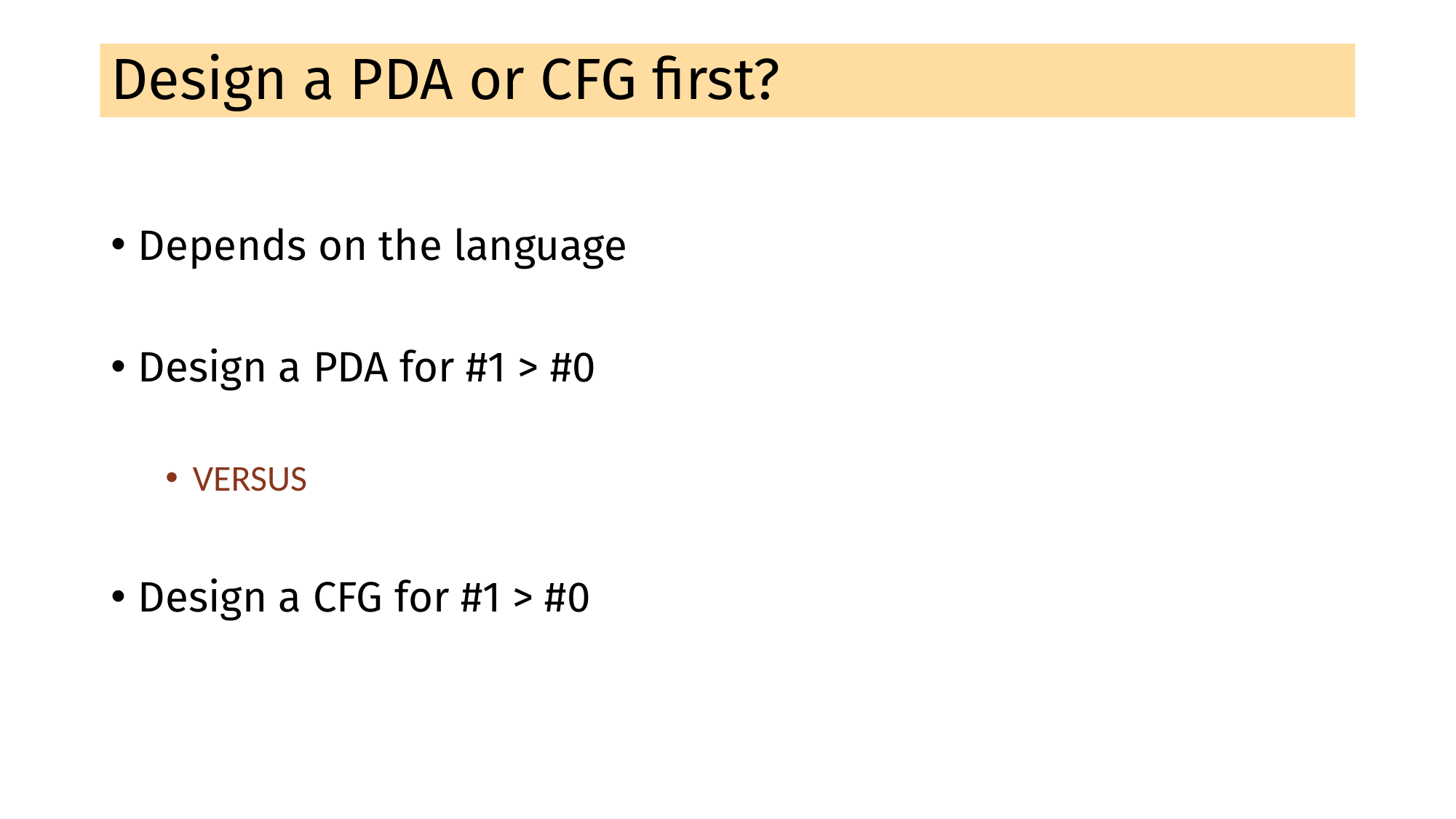

# Design a PDA or CFG first?
Depends on the language

Design a PDA for #1 > #0

VERSUS

Design a CFG for #1 > #0